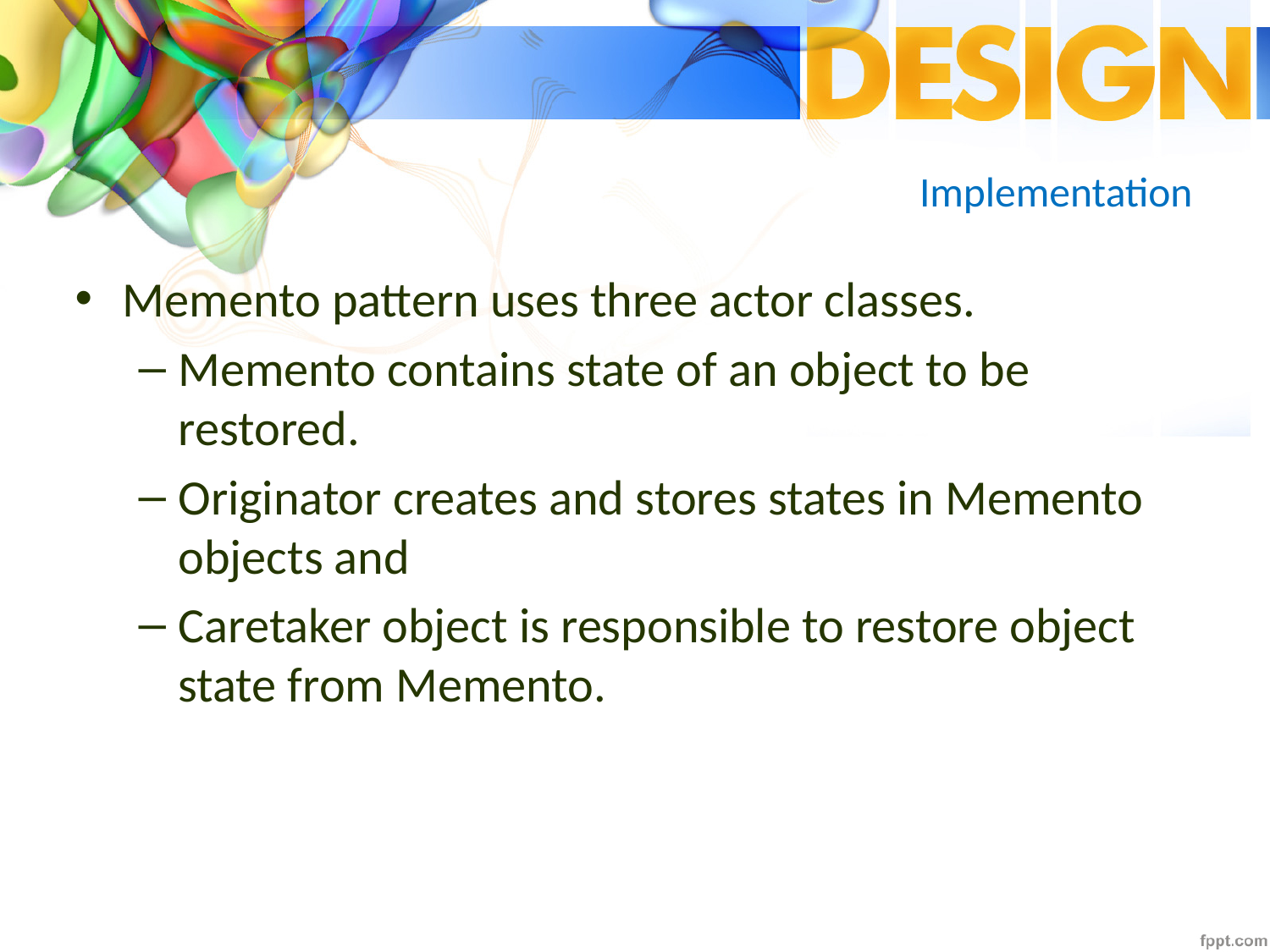

# Implementation
Memento pattern uses three actor classes.
Memento contains state of an object to be restored.
Originator creates and stores states in Memento objects and
Caretaker object is responsible to restore object state from Memento.